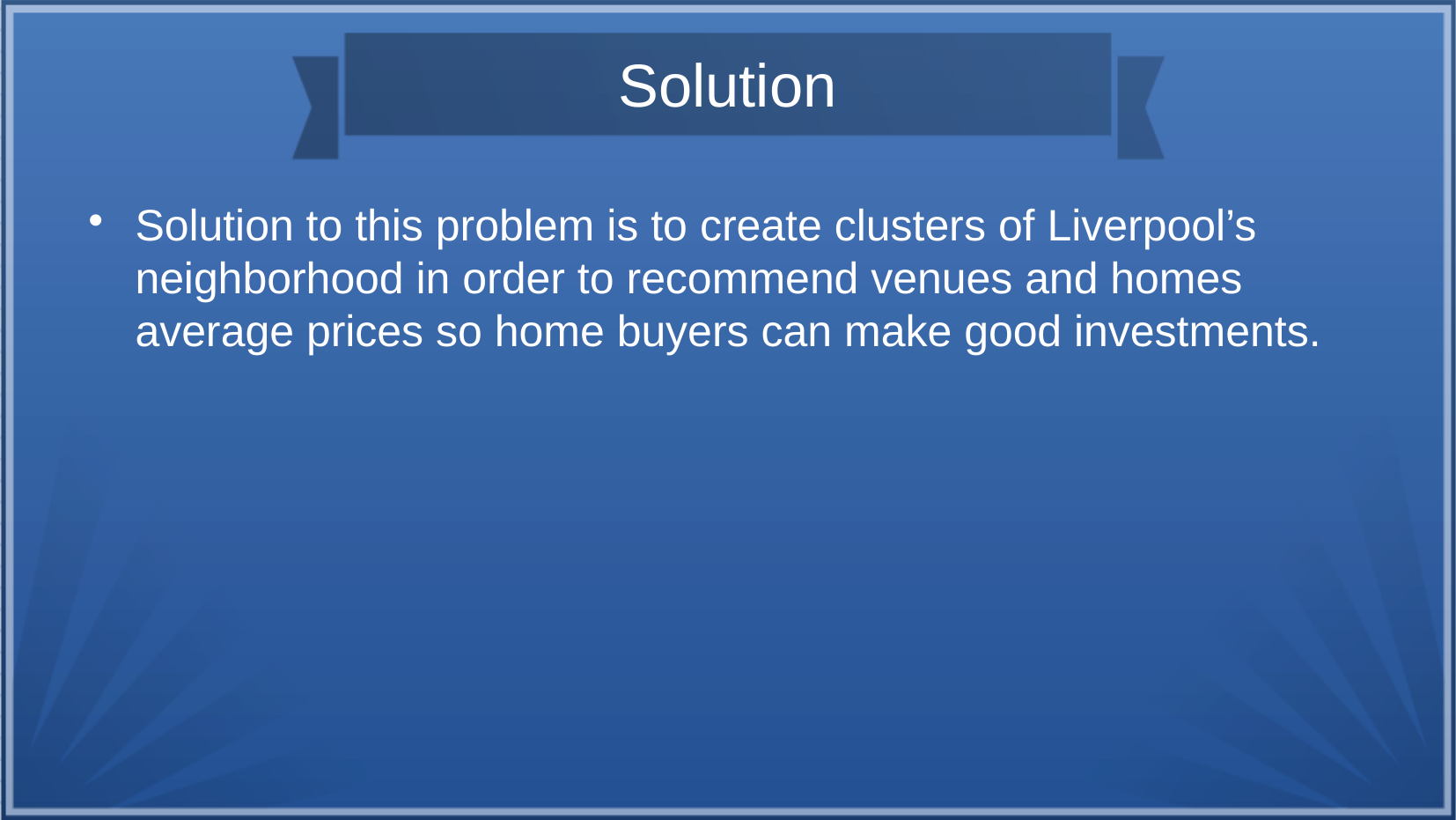

Solution
Solution to this problem is to create clusters of Liverpool’s neighborhood in order to recommend venues and homes average prices so home buyers can make good investments.